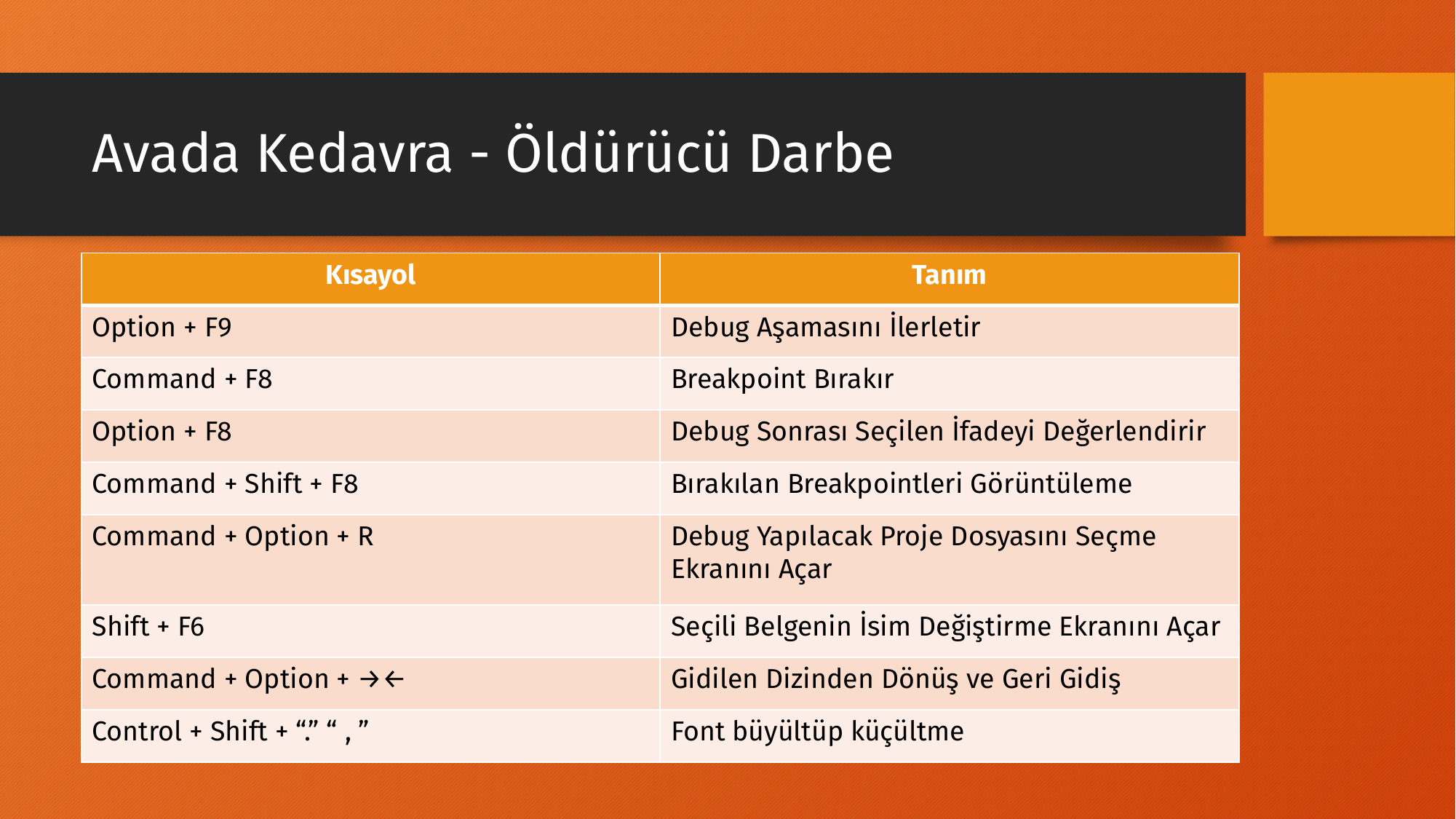

# Avada Kedavra - Öldürücü Darbe
| Kısayol | Tanım |
| --- | --- |
| Option + F9 | Debug Aşamasını İlerletir |
| Command + F8 | Breakpoint Bırakır |
| Option + F8 | Debug Sonrası Seçilen İfadeyi Değerlendirir |
| Command + Shift + F8 | Bırakılan Breakpointleri Görüntüleme |
| Command + Option + R | Debug Yapılacak Proje Dosyasını Seçme Ekranını Açar |
| Shift + F6 | Seçili Belgenin İsim Değiştirme Ekranını Açar |
| Command + Option + →← | Gidilen Dizinden Dönüş ve Geri Gidiş |
| Control + Shift + “.” “ , ” | Font büyültüp küçültme |